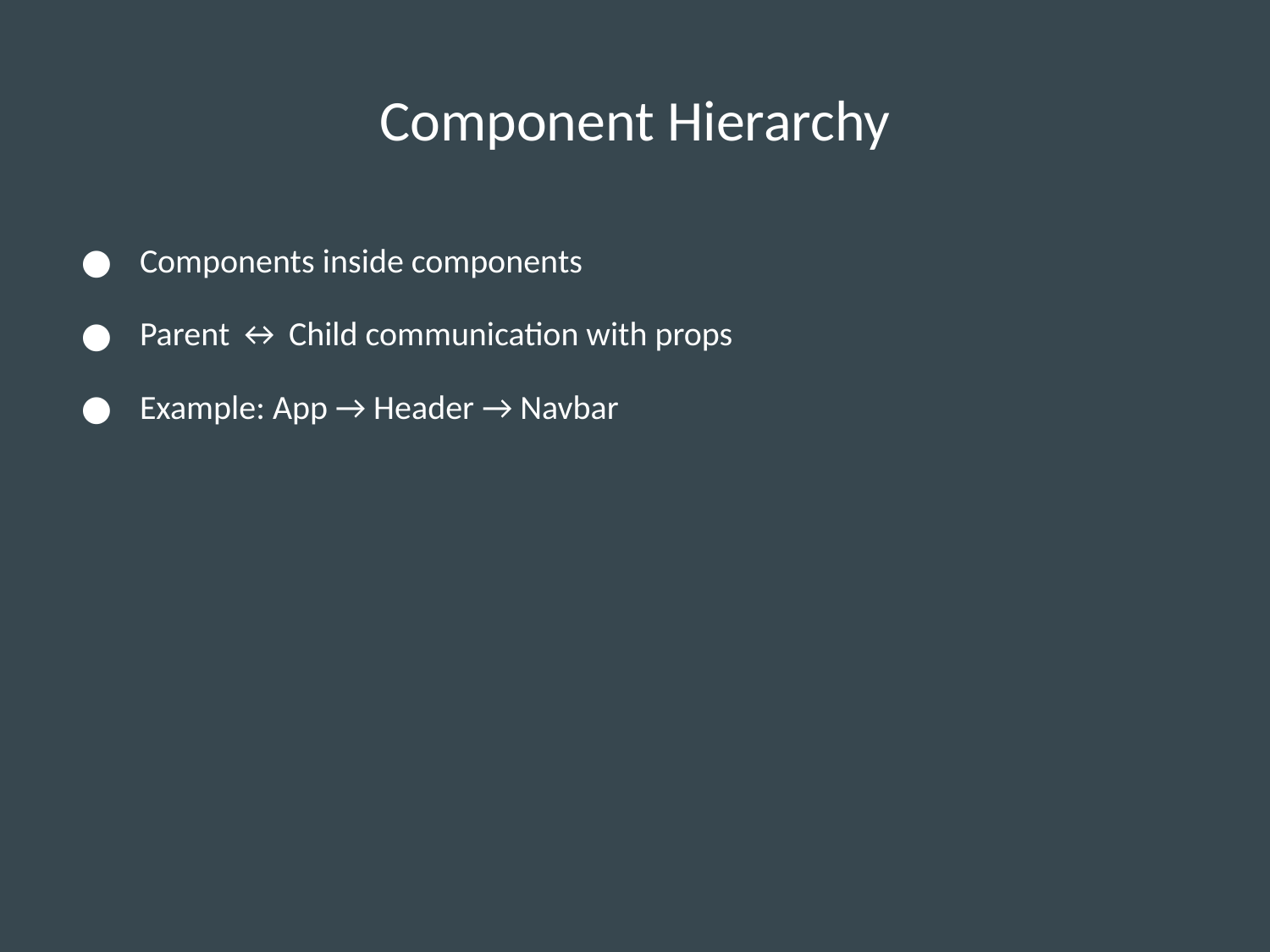

# Component Hierarchy
Components inside components
Parent ↔ Child communication with props
Example: App → Header → Navbar